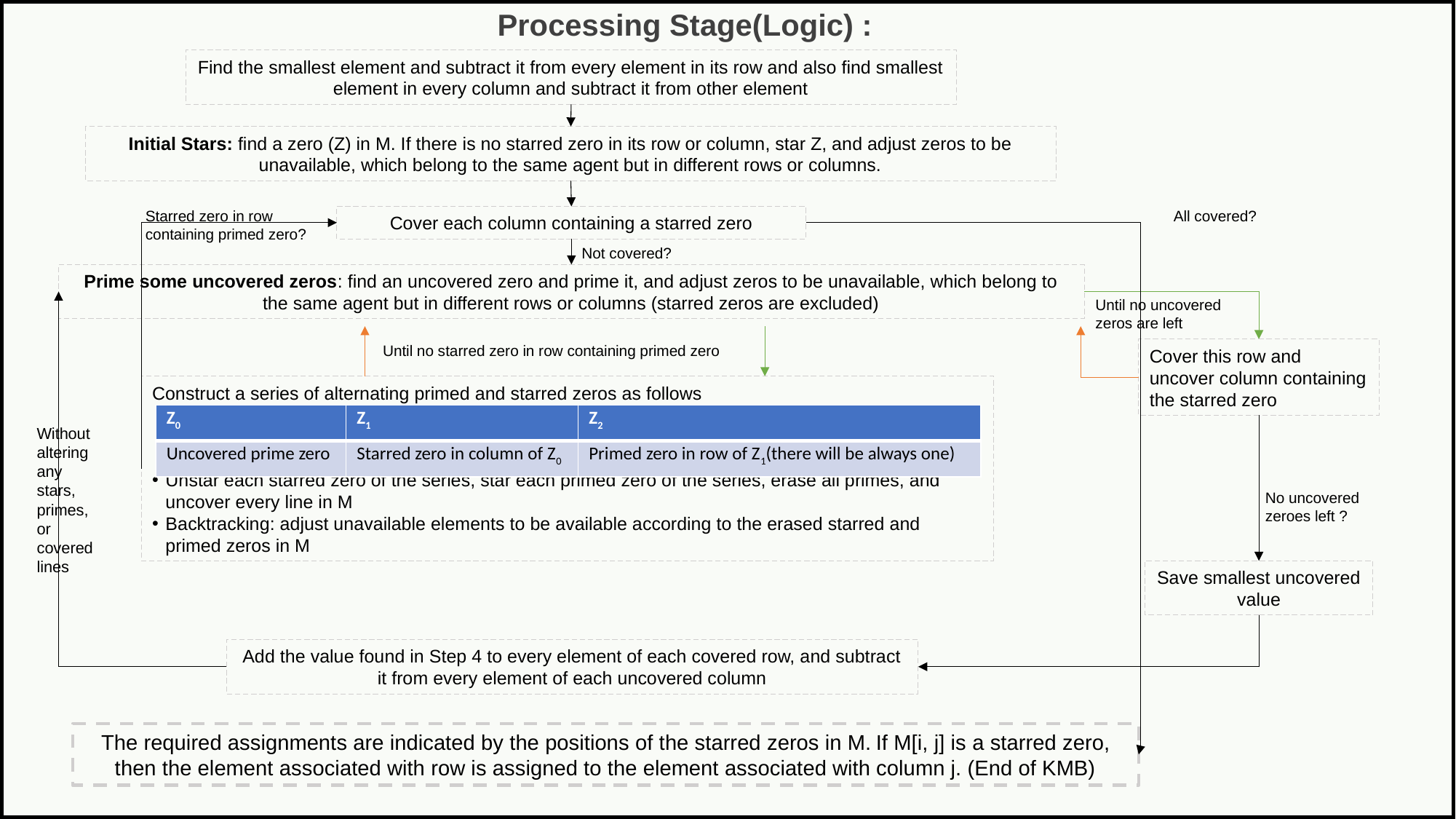

Processing Stage(Logic) :
Find the smallest element and subtract it from every element in its row and also find smallest element in every column and subtract it from other element
Initial Stars: find a zero (Z) in M. If there is no starred zero in its row or column, star Z, and adjust zeros to be unavailable, which belong to the same agent but in different rows or columns.
Starred zero in row containing primed zero?
All covered?
Cover each column containing a starred zero
Not covered?
Prime some uncovered zeros: find an uncovered zero and prime it, and adjust zeros to be unavailable, which belong to the same agent but in different rows or columns (starred zeros are excluded)
Until no uncovered zeros are left
Until no starred zero in row containing primed zero
Cover this row and uncover column containing the starred zero
Construct a series of alternating primed and starred zeros as follows

Unstar each starred zero of the series, star each primed zero of the series, erase all primes, and uncover every line in M
Backtracking: adjust unavailable elements to be available according to the erased starred and primed zeros in M
| Z0 | Z1 | Z2 |
| --- | --- | --- |
| Uncovered prime zero | Starred zero in column of Z0 | Primed zero in row of Z1(there will be always one) |
Without altering any stars, primes, or covered lines

No uncovered zeroes left ?
Save smallest uncovered value
Add the value found in Step 4 to every element of each covered row, and subtract it from every element of each uncovered column
The required assignments are indicated by the positions of the starred zeros in M. If M[i, j] is a starred zero, then the element associated with row is assigned to the element associated with column j. (End of KMB)